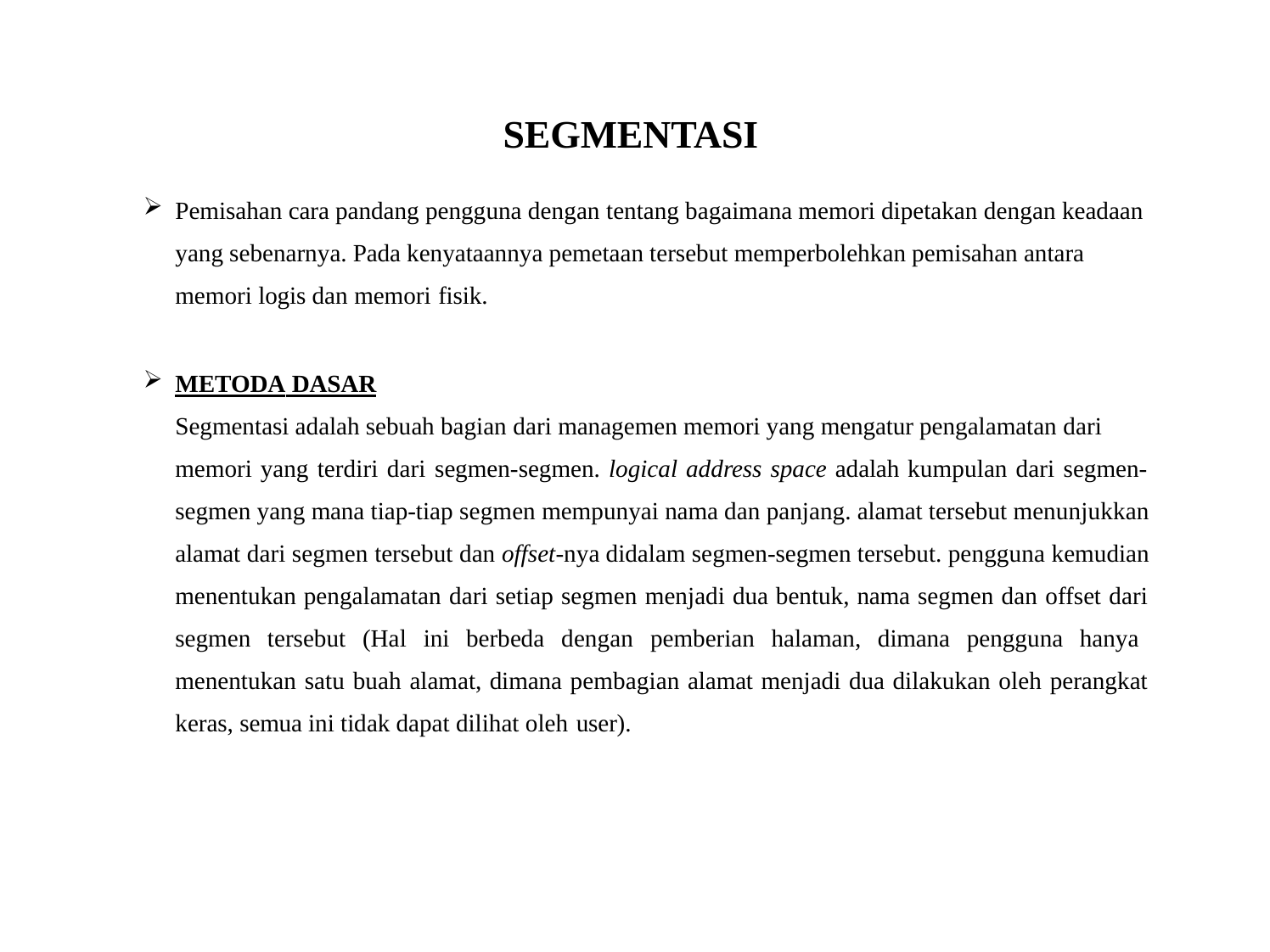

# SEGMENTASI
Pemisahan cara pandang pengguna dengan tentang bagaimana memori dipetakan dengan keadaan  yang sebenarnya. Pada kenyataannya pemetaan tersebut memperbolehkan pemisahan antara  memori logis dan memori fisik.

METODA DASAR
Segmentasi adalah sebuah bagian dari managemen memori yang mengatur pengalamatan dari
memori yang terdiri dari segmen-segmen. logical address space adalah kumpulan dari segmen-  segmen yang mana tiap-tiap segmen mempunyai nama dan panjang. alamat tersebut menunjukkan  alamat dari segmen tersebut dan offset-nya didalam segmen-segmen tersebut. pengguna kemudian  menentukan pengalamatan dari setiap segmen menjadi dua bentuk, nama segmen dan offset dari  segmen tersebut (Hal ini berbeda dengan pemberian halaman, dimana pengguna hanya  menentukan satu buah alamat, dimana pembagian alamat menjadi dua dilakukan oleh perangkat  keras, semua ini tidak dapat dilihat oleh user).